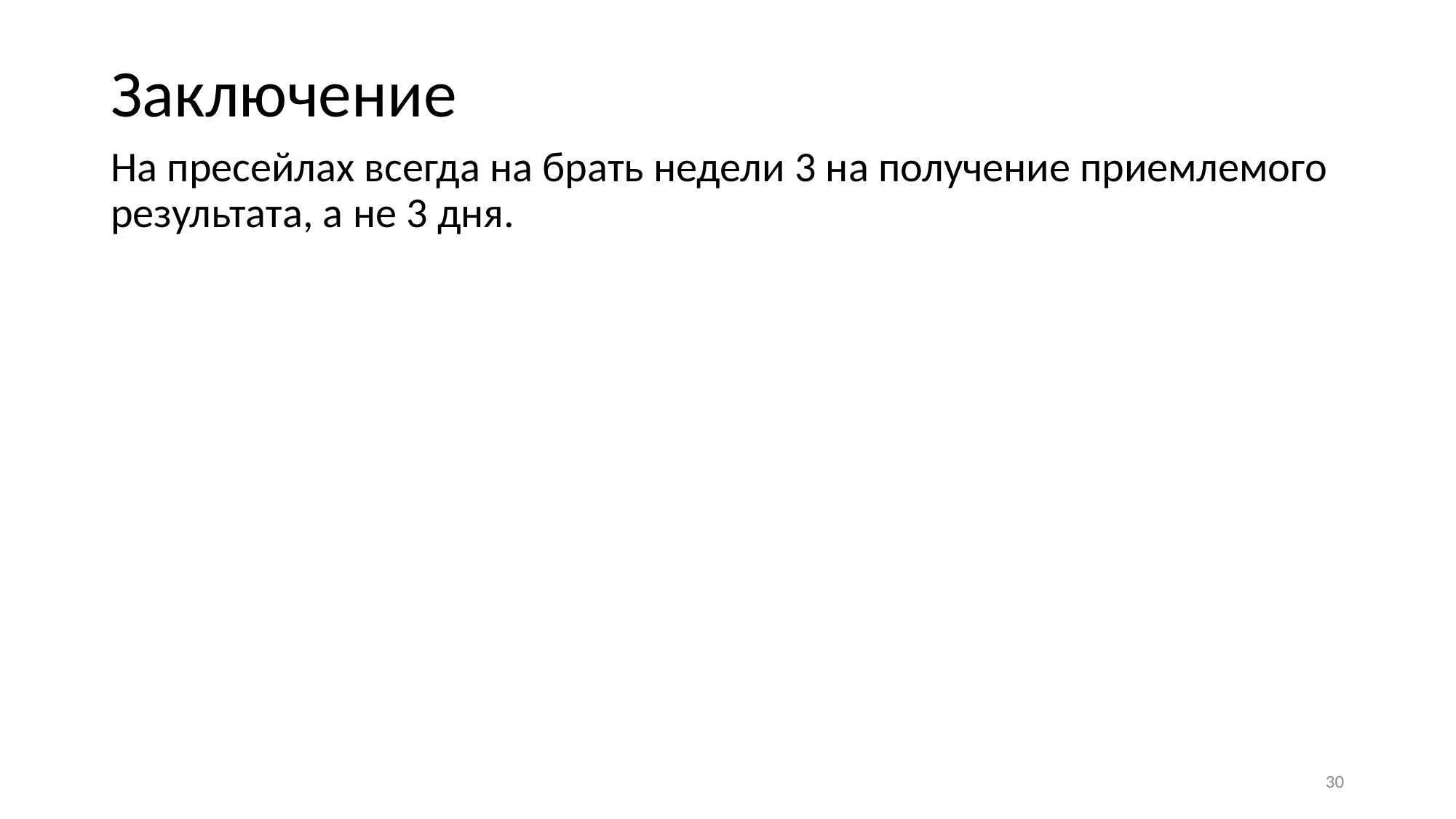

# Заключение
На пресейлах всегда на брать недели 3 на получение приемлемого результата, а не 3 дня.
30